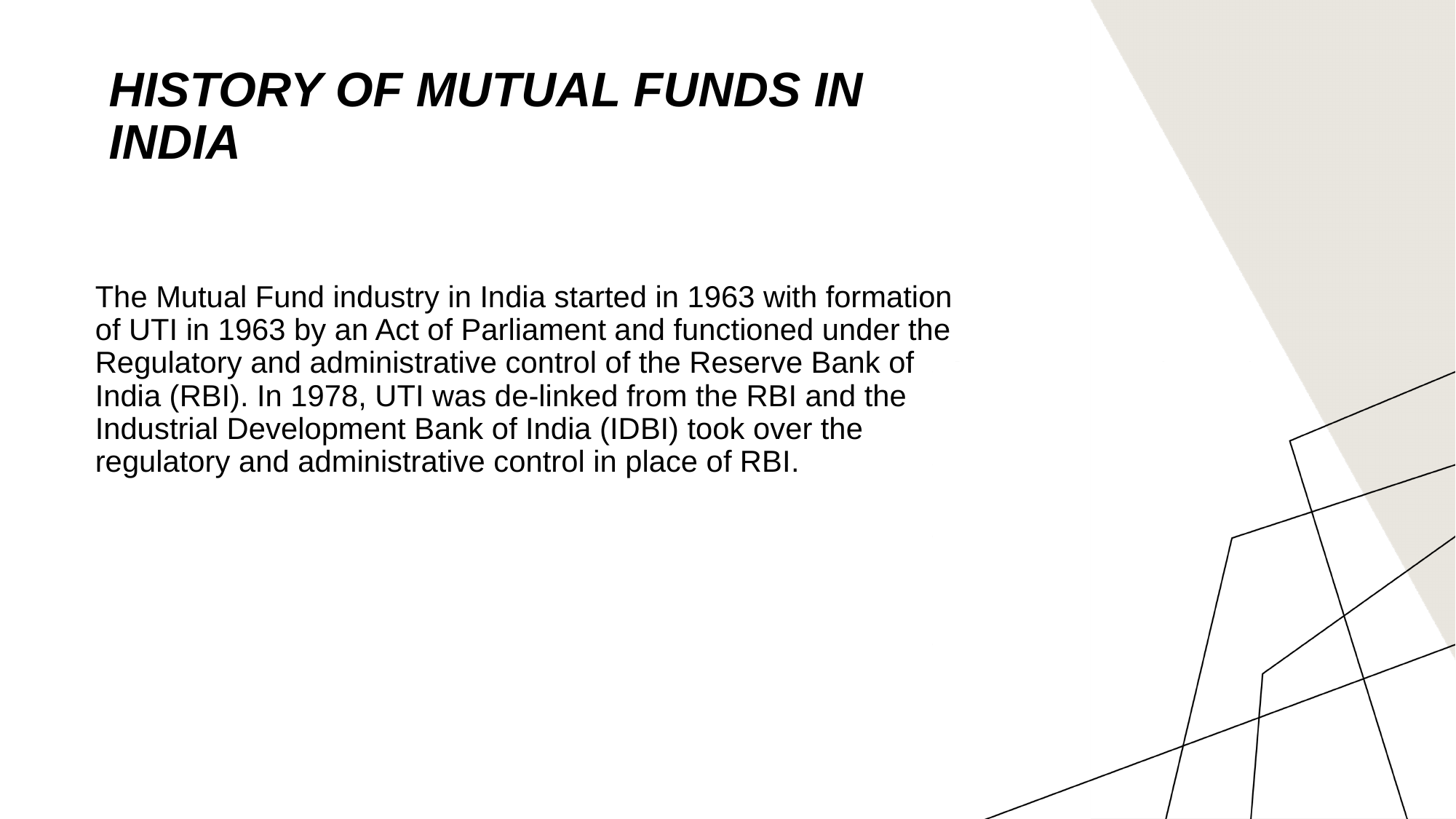

# HISTORY OF MUTUAL FUNDS IN INDIA
The Mutual Fund industry in India started in 1963 with formation of UTI in 1963 by an Act of Parliament and functioned under the Regulatory and administrative control of the Reserve Bank of India (RBI). In 1978, UTI was de-linked from the RBI and the Industrial Development Bank of India (IDBI) took over the regulatory and administrative control in place of RBI.